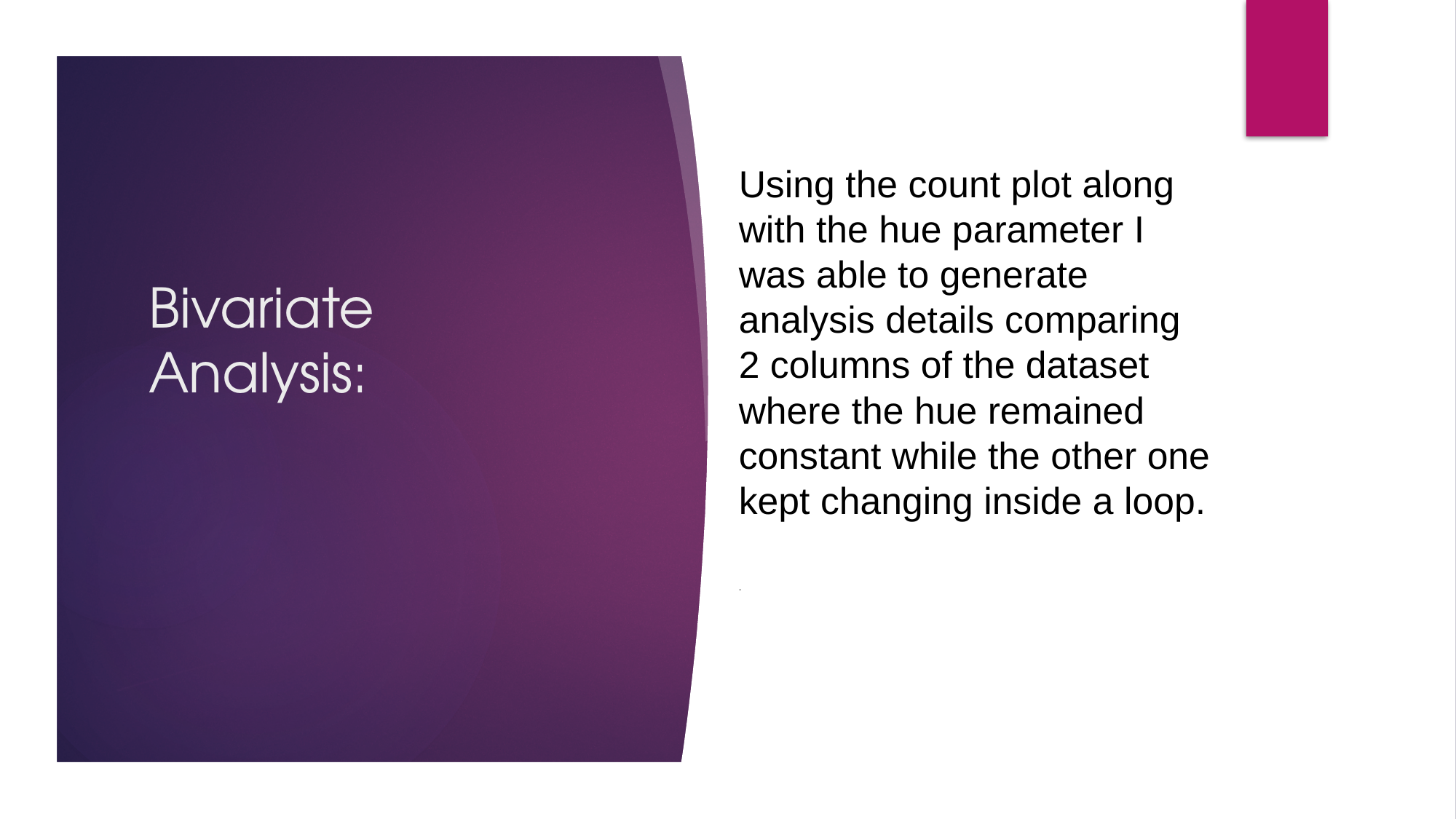

Using the count plot along with the hue parameter I was able to generate analysis details comparing 2 columns of the dataset where the hue remained constant while the other one kept changing inside a loop.

.
# Bivariate Analysis: